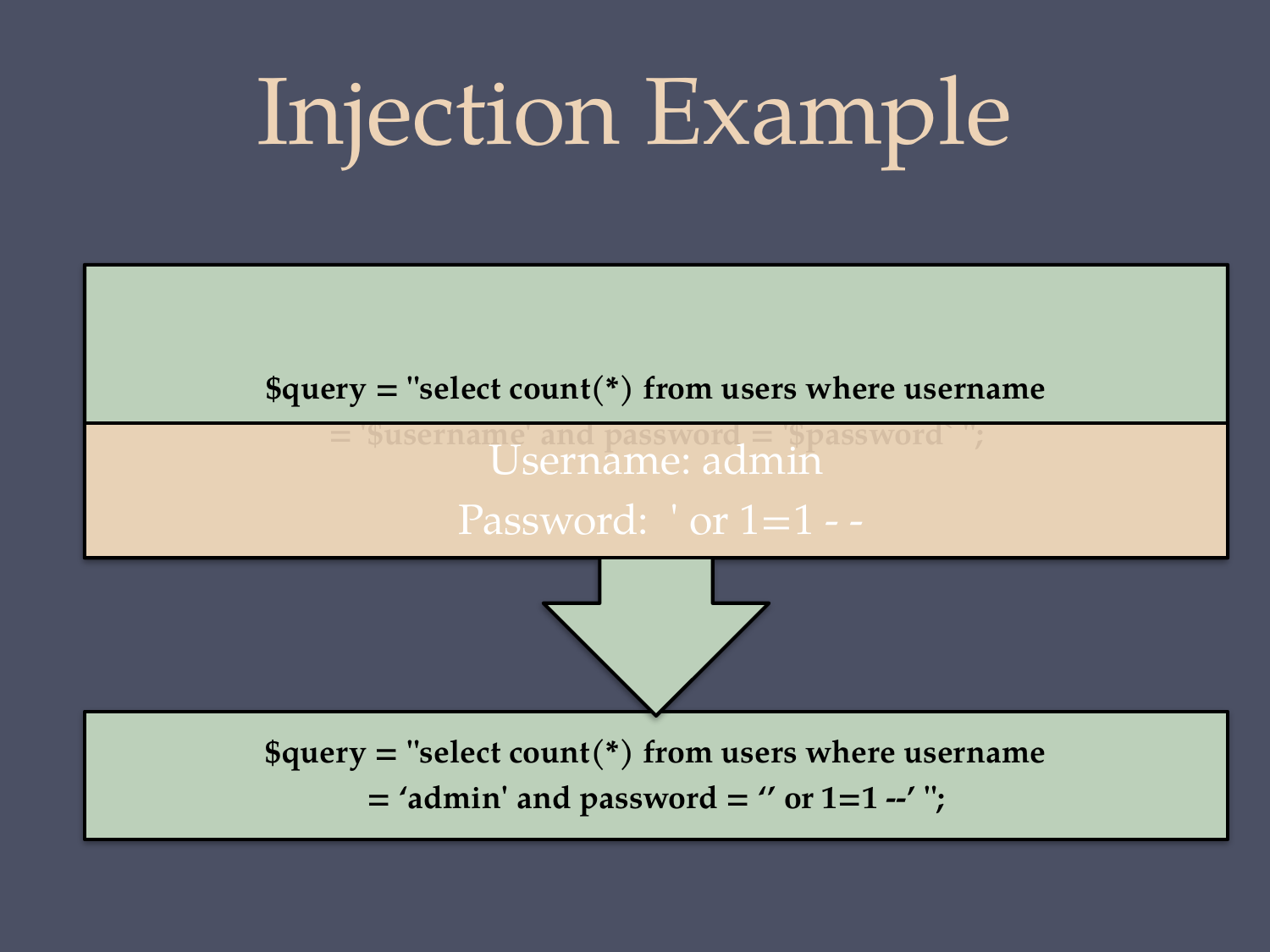

# Injection Example
$query = "select count(*) from users where username
= ‘admin' and password = ‘’ or 1=1 --’ ";
$query = "select count(*) from users where username
= '$username' and password = '$password` ";
Username: admin
 Password:  ' or 1=1 - -